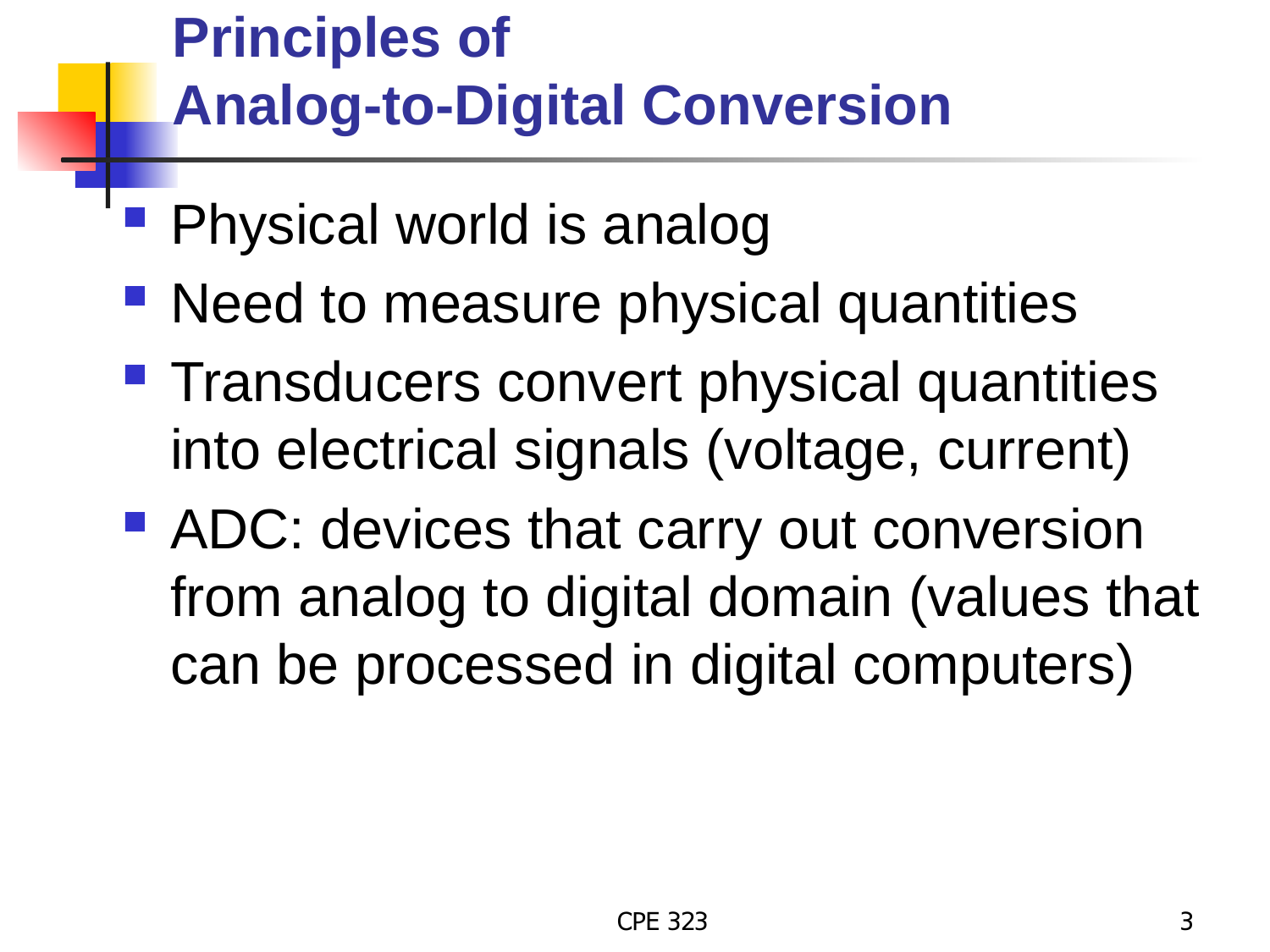

# Principles of Analog-to-Digital Conversion
Physical world is analog
Need to measure physical quantities
Transducers convert physical quantities into electrical signals (voltage, current)
ADC: devices that carry out conversion from analog to digital domain (values that can be processed in digital computers)
CPE 323
3